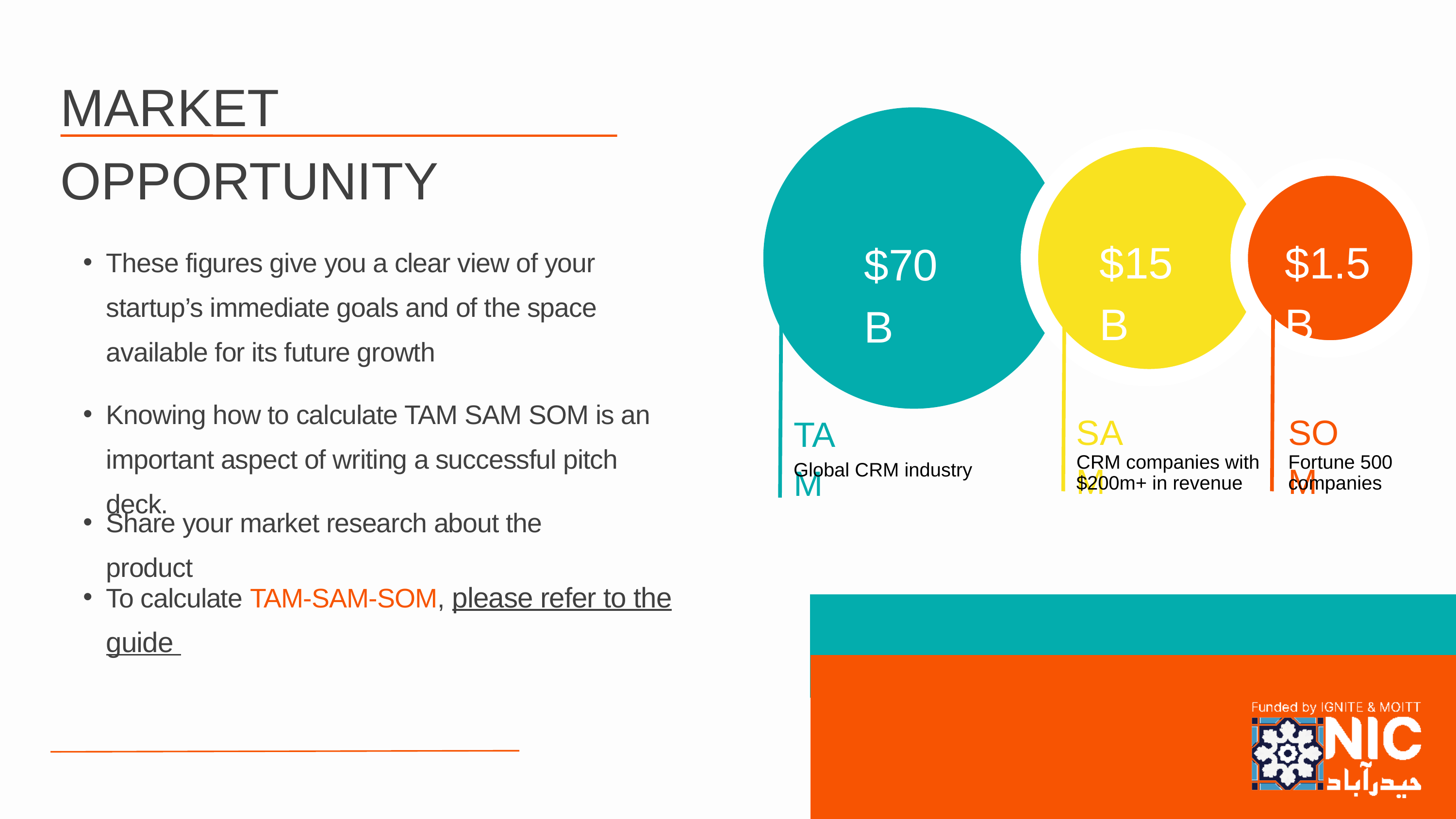

MARKET OPPORTUNITY

$15B
$1.5B
$70B

SAM
SOM
TAM
CRM companies with
$200m+ in revenue
Fortune 500
companies
Global CRM industry

These figures give you a clear view of your startup’s immediate goals and of the space available for its future growth
Knowing how to calculate TAM SAM SOM is an important aspect of writing a successful pitch deck.
Share your market research about the product

To calculate TAM-SAM-SOM, please refer to the guide